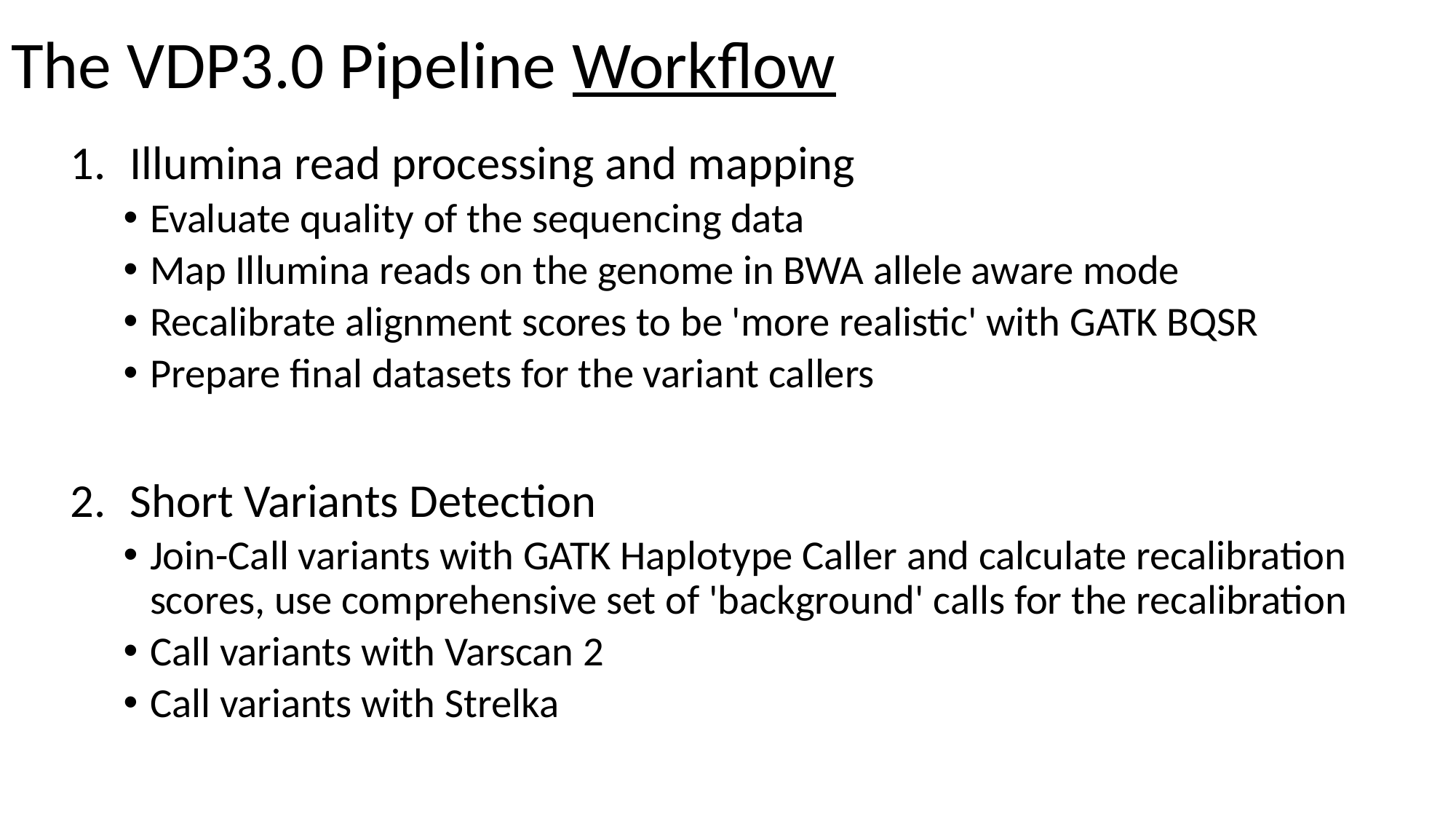

# The VDP3.0 Pipeline Workflow
Illumina read processing and mapping
Evaluate quality of the sequencing data
Map Illumina reads on the genome in BWA allele aware mode
Recalibrate alignment scores to be 'more realistic' with GATK BQSR
Prepare final datasets for the variant callers

Short Variants Detection
Join-Call variants with GATK Haplotype Caller and calculate recalibration scores, use comprehensive set of 'background' calls for the recalibration
Call variants with Varscan 2
Call variants with Strelka